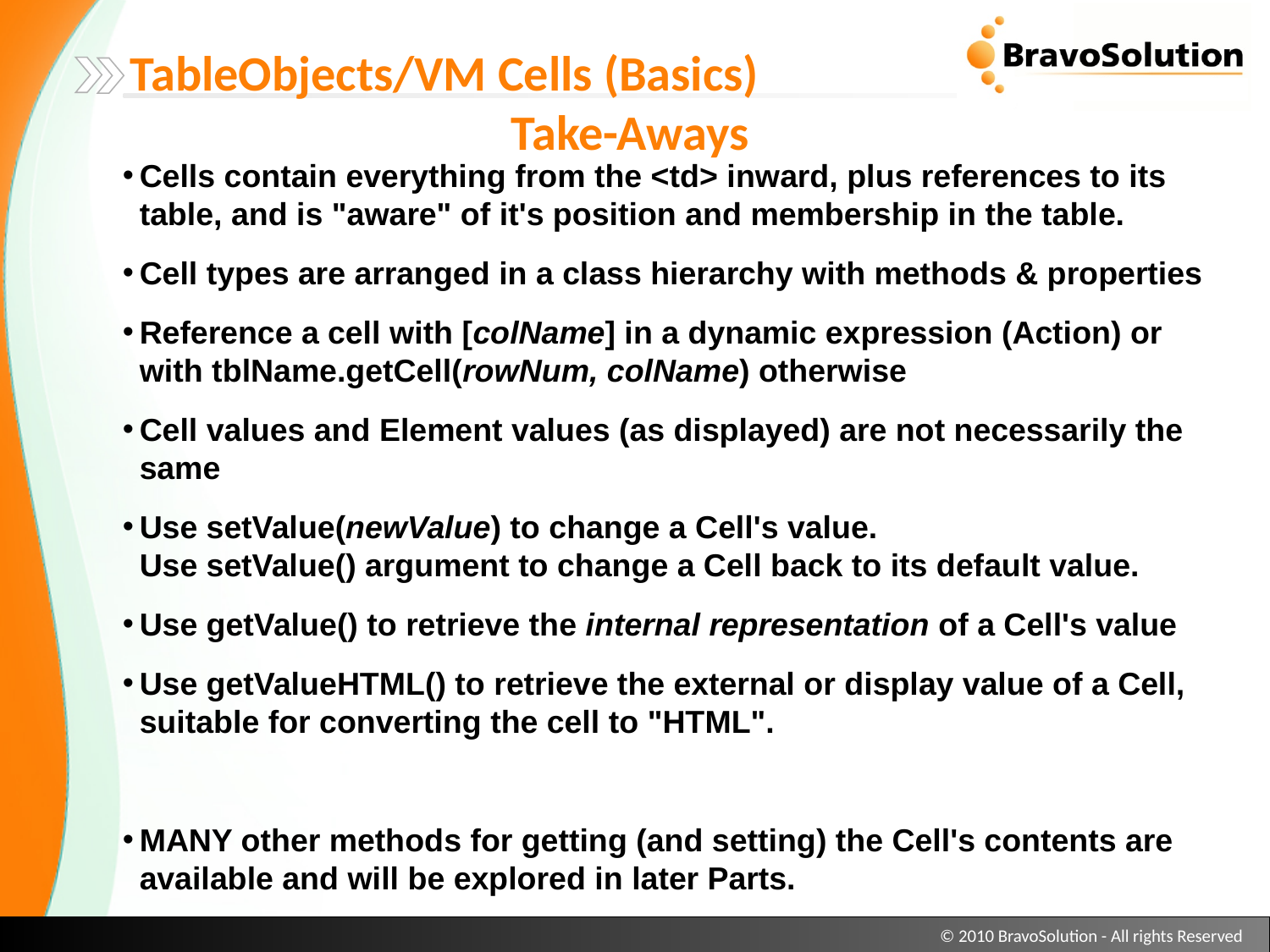

TableObjects/VM Cells (Basics)
			Take-Aways
Cells contain everything from the <td> inward, plus references to its table, and is "aware" of it's position and membership in the table.
Cell types are arranged in a class hierarchy with methods & properties
Reference a cell with [colName] in a dynamic expression (Action) or with tblName.getCell(rowNum, colName) otherwise
Cell values and Element values (as displayed) are not necessarily the same
Use setValue(newValue) to change a Cell's value.
Use setValue() argument to change a Cell back to its default value.
Use getValue() to retrieve the internal representation of a Cell's value
Use getValueHTML() to retrieve the external or display value of a Cell, suitable for converting the cell to "HTML".

MANY other methods for getting (and setting) the Cell's contents are available and will be explored in later Parts.